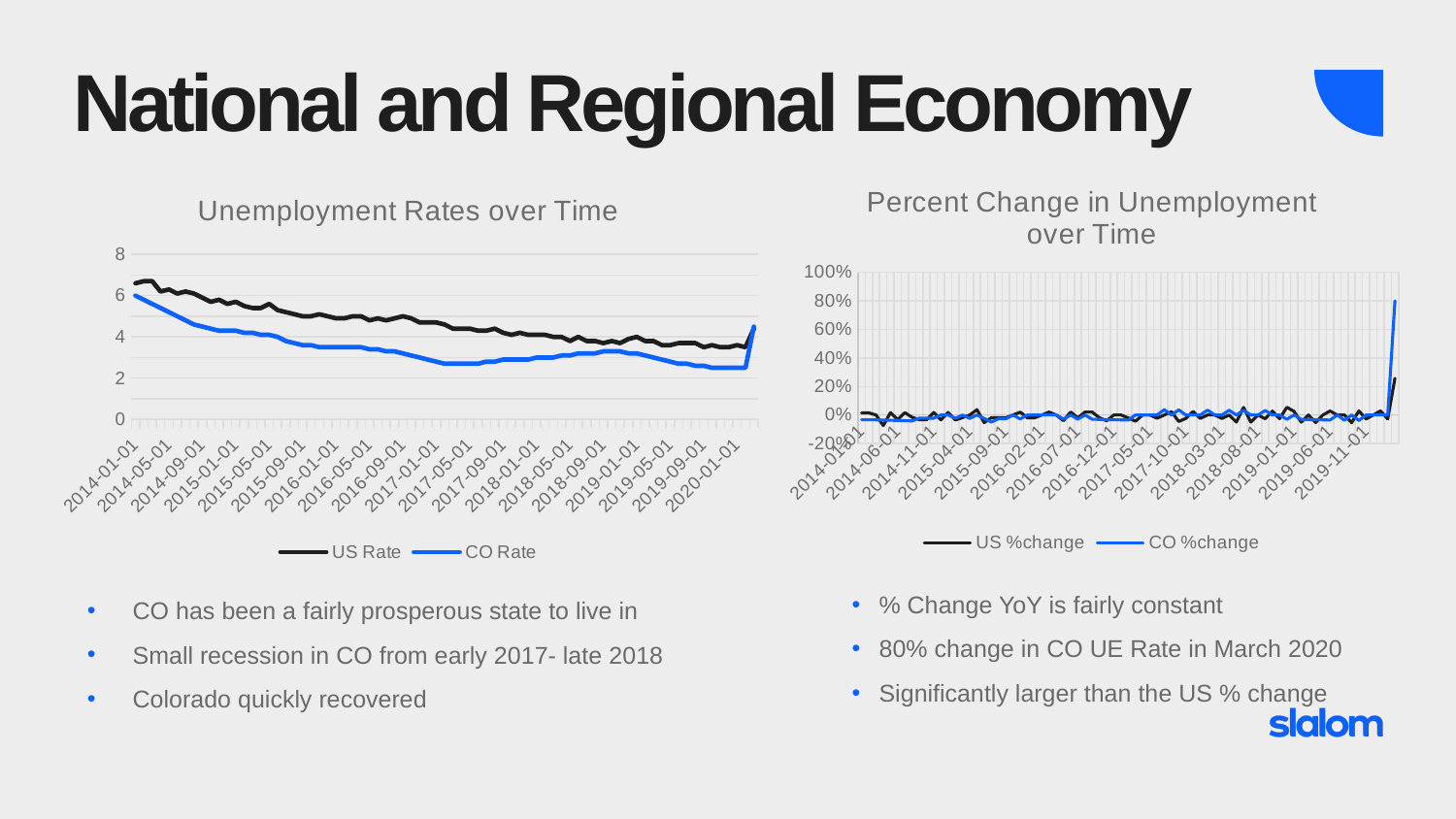

# National and Regional Economy

### Chart: Percent Change in Unemployment over Time

| Category | US %change | CO %change |
|---|---|---|
| 41640 | 0.015151515151515233 | -0.03333333333333336 |
| 41671 | 0.015151515151515233 | -0.03333333333333336 |
| 41699 | 0.0 | -0.03448275862068969 |
| 41730 | -0.07462686567164178 | -0.03571428571428559 |
| 41760 | 0.016129032258064457 | -0.03703703703703707 |
| 41791 | -0.03174603174603177 | -0.03846153846153849 |
| 41821 | 0.016393442622950907 | -0.040000000000000036 |
| 41852 | -0.016129032258064602 | -0.041666666666666706 |
| 41883 | -0.03278688524590152 | -0.021739130434782532 |
| 41913 | -0.03389830508474579 | -0.022222222222222143 |
| 41944 | 0.017543859649122744 | -0.022727272727272846 |
| 41974 | -0.03448275862068969 | 0.0 |
| 42005 | 0.017857142857142953 | 0.0 |
| 42036 | -0.03508771929824565 | -0.023255813953488292 |
| 42064 | -0.01818181818181812 | 0.0 |
| 42095 | 0.0 | -0.023809523809523937 |
| 42125 | 0.0370370370370369 | 0.0 |
| 42156 | -0.05357142857142854 | -0.02439024390243894 |
| 42186 | -0.01886792452830182 | -0.050000000000000044 |
| 42217 | -0.019230769230769332 | -0.02631578947368412 |
| 42248 | -0.019607843137254832 | -0.02702702702702705 |
| 42278 | 0.0 | 0.0 |
| 42309 | 0.019999999999999928 | -0.0277777777777778 |
| 42339 | -0.019607843137254832 | 0.0 |
| 42370 | -0.019999999999999928 | 0.0 |
| 42401 | 0.0 | 0.0 |
| 42430 | 0.020408163265306048 | 0.0 |
| 42461 | 0.0 | 0.0 |
| 42491 | -0.040000000000000036 | -0.0285714285714286 |
| 42522 | 0.020833333333333447 | 0.0 |
| 42552 | -0.02040816326530623 | -0.02941176470588238 |
| 42583 | 0.020833333333333447 | 0.0 |
| 42614 | 0.020408163265306048 | -0.030303030303030196 |
| 42644 | -0.019999999999999928 | -0.03125000000000003 |
| 42675 | -0.040816326530612276 | -0.03225806451612906 |
| 42705 | 0.0 | -0.03333333333333336 |
| 42736 | 0.0 | -0.03448275862068969 |
| 42767 | -0.021276595744680965 | -0.03571428571428559 |
| 42795 | -0.043478260869565064 | 0.0 |
| 42826 | 0.0 | 0.0 |
| 42856 | 0.0 | 0.0 |
| 42887 | -0.022727272727272846 | 0.0 |
| 42917 | 0.0 | 0.0370370370370369 |
| 42948 | 0.023255813953488497 | 0.0 |
| 42979 | -0.04545454545454549 | 0.03571428571428575 |
| 43009 | -0.023809523809523937 | 0.0 |
| 43040 | 0.024390243902439157 | 0.0 |
| 43070 | -0.023809523809523937 | 0.0 |
| 43101 | 0.0 | 0.03448275862068969 |
| 43132 | 0.0 | 0.0 |
| 43160 | -0.02439024390243894 | 0.0 |
| 43191 | 0.0 | 0.03333333333333336 |
| 43221 | -0.050000000000000044 | 0.0 |
| 43252 | 0.052631578947368474 | 0.03225806451612906 |
| 43282 | -0.050000000000000044 | 0.0 |
| 43313 | 0.0 | 0.0 |
| 43344 | -0.02631578947368412 | 0.03124999999999989 |
| 43374 | 0.02702702702702693 | 0.0 |
| 43405 | -0.02631578947368412 | 0.0 |
| 43435 | 0.05405405405405398 | -0.030303030303030196 |
| 43466 | 0.025641025641025664 | 0.0 |
| 43497 | -0.050000000000000044 | -0.03125000000000003 |
| 43525 | 0.0 | -0.03225806451612906 |
| 43556 | -0.052631578947368356 | -0.03333333333333336 |
| 43586 | 0.0 | -0.03448275862068969 |
| 43617 | 0.0277777777777778 | -0.03571428571428559 |
| 43647 | 0.0 | 0.0 |
| 43678 | 0.0 | -0.03703703703703707 |
| 43709 | -0.0540540540540541 | 0.0 |
| 43739 | 0.0285714285714286 | -0.03846153846153849 |
| 43770 | -0.0277777777777778 | 0.0 |
| 43800 | 0.0 | 0.0 |
| 43831 | 0.0285714285714286 | 0.0 |
| 43862 | -0.0277777777777778 | 0.0 |
| 43891 | 0.25714285714285723 | 0.8 |

### Chart: Unemployment Rates over Time

| Category | US Rate | CO Rate |
|---|---|---|
| 41640 | 6.6 | 6.0 |
| 41671 | 6.7 | 5.8 |
| 41699 | 6.7 | 5.6 |
| 41730 | 6.2 | 5.4 |
| 41760 | 6.3 | 5.2 |
| 41791 | 6.1 | 5.0 |
| 41821 | 6.2 | 4.8 |
| 41852 | 6.1 | 4.6 |
| 41883 | 5.9 | 4.5 |
| 41913 | 5.7 | 4.4 |
| 41944 | 5.8 | 4.3 |
| 41974 | 5.6 | 4.3 |
| 42005 | 5.7 | 4.3 |
| 42036 | 5.5 | 4.2 |
| 42064 | 5.4 | 4.2 |
| 42095 | 5.4 | 4.1 |
| 42125 | 5.6 | 4.1 |
| 42156 | 5.3 | 4.0 |
| 42186 | 5.2 | 3.8 |
| 42217 | 5.1 | 3.7 |
| 42248 | 5.0 | 3.6 |
| 42278 | 5.0 | 3.6 |
| 42309 | 5.1 | 3.5 |
| 42339 | 5.0 | 3.5 |
| 42370 | 4.9 | 3.5 |
| 42401 | 4.9 | 3.5 |
| 42430 | 5.0 | 3.5 |
| 42461 | 5.0 | 3.5 |
| 42491 | 4.8 | 3.4 |
| 42522 | 4.9 | 3.4 |
| 42552 | 4.8 | 3.3 |
| 42583 | 4.9 | 3.3 |
| 42614 | 5.0 | 3.2 |
| 42644 | 4.9 | 3.1 |
| 42675 | 4.7 | 3.0 |
| 42705 | 4.7 | 2.9 |
| 42736 | 4.7 | 2.8 |
| 42767 | 4.6 | 2.7 |
| 42795 | 4.4 | 2.7 |
| 42826 | 4.4 | 2.7 |
| 42856 | 4.4 | 2.7 |
| 42887 | 4.3 | 2.7 |
| 42917 | 4.3 | 2.8 |
| 42948 | 4.4 | 2.8 |
| 42979 | 4.2 | 2.9 |
| 43009 | 4.1 | 2.9 |
| 43040 | 4.2 | 2.9 |
| 43070 | 4.1 | 2.9 |
| 43101 | 4.1 | 3.0 |
| 43132 | 4.1 | 3.0 |
| 43160 | 4.0 | 3.0 |
| 43191 | 4.0 | 3.1 |
| 43221 | 3.8 | 3.1 |
| 43252 | 4.0 | 3.2 |
| 43282 | 3.8 | 3.2 |
| 43313 | 3.8 | 3.2 |
| 43344 | 3.7 | 3.3 |
| 43374 | 3.8 | 3.3 |
| 43405 | 3.7 | 3.3 |
| 43435 | 3.9 | 3.2 |
| 43466 | 4.0 | 3.2 |
| 43497 | 3.8 | 3.1 |
| 43525 | 3.8 | 3.0 |
| 43556 | 3.6 | 2.9 |
| 43586 | 3.6 | 2.8 |
| 43617 | 3.7 | 2.7 |
| 43647 | 3.7 | 2.7 |
| 43678 | 3.7 | 2.6 |
| 43709 | 3.5 | 2.6 |
| 43739 | 3.6 | 2.5 |
| 43770 | 3.5 | 2.5 |
| 43800 | 3.5 | 2.5 |
| 43831 | 3.6 | 2.5 |
| 43862 | 3.5 | 2.5 |
| 43891 | 4.4 | 4.5 |
% Change YoY is fairly constant
80% change in CO UE Rate in March 2020
Significantly larger than the US % change

CO has been a fairly prosperous state to live in
Small recession in CO from early 2017- late 2018
Colorado quickly recovered